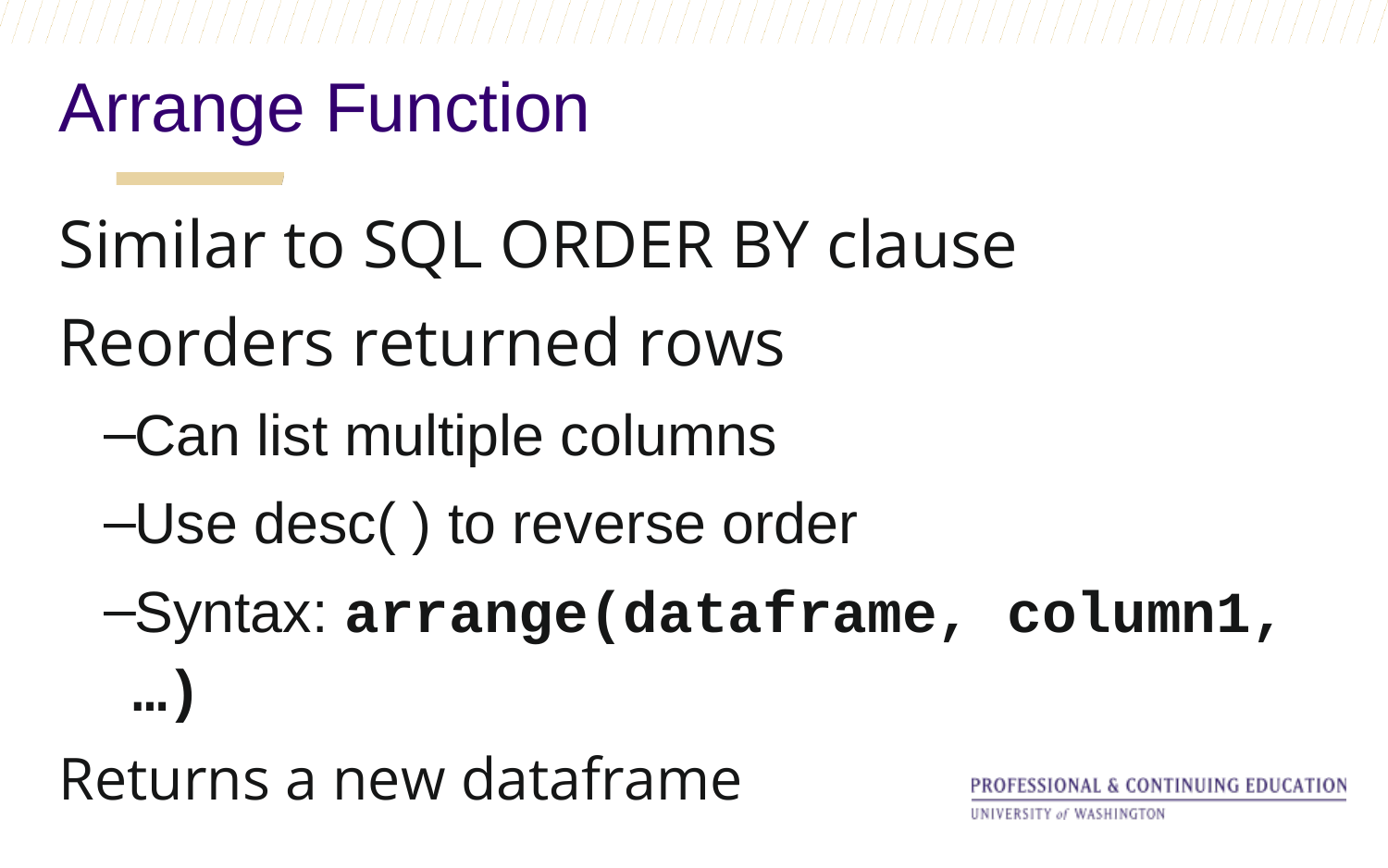

Arrange Function
Similar to SQL ORDER BY clause
Reorders returned rows
Can list multiple columns
Use desc( ) to reverse order
Syntax: arrange(dataframe, column1, …)
Returns a new dataframe